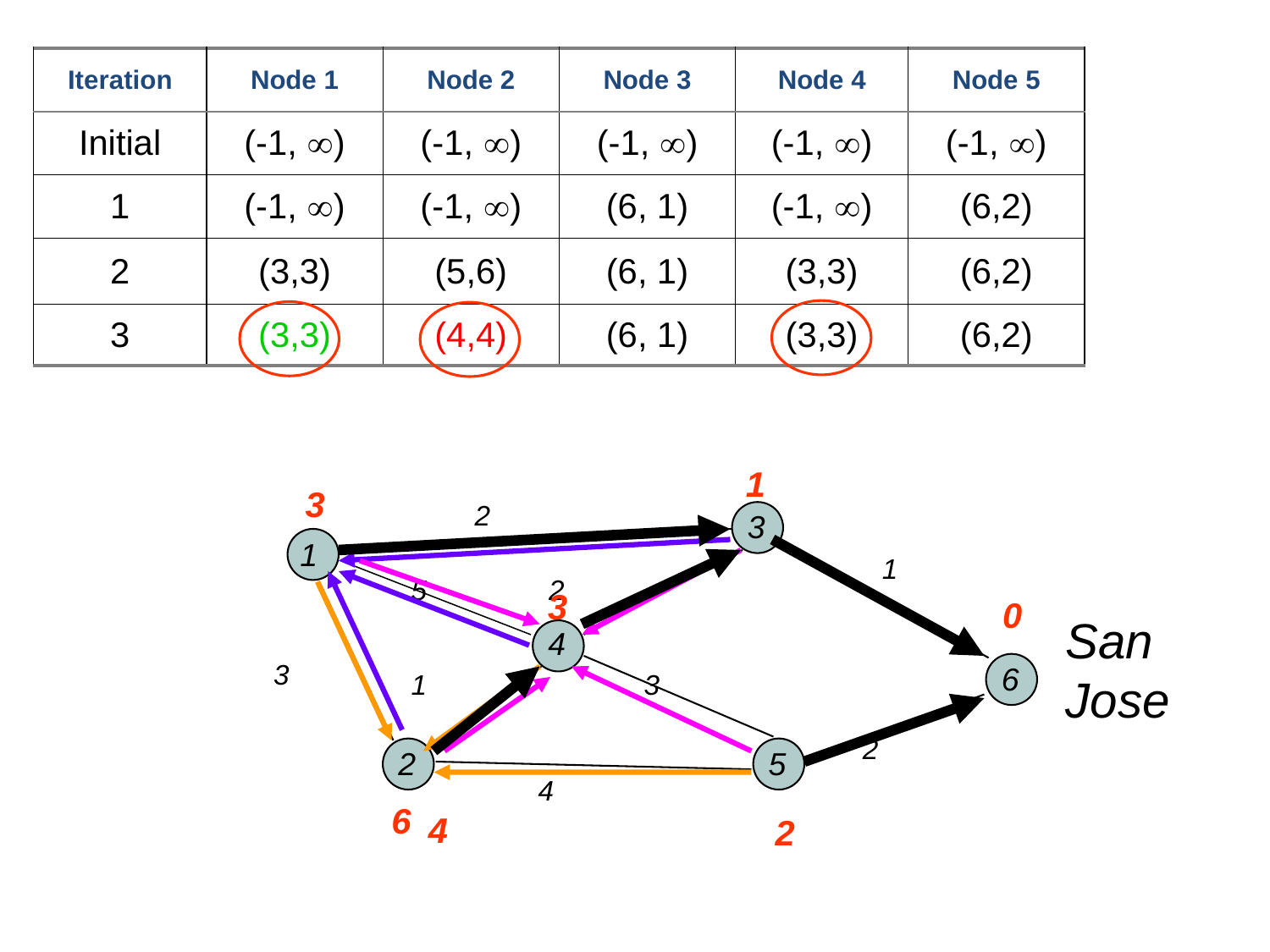

| Iteration | Node 1 | Node 2 | Node 3 | Node 4 | Node 5 |
| --- | --- | --- | --- | --- | --- |
| Initial | (-1, ∞) | (-1, ∞) | (-1, ∞) | (-1, ∞) | (-1, ∞) |
| 1 | (-1, ∞) | (-1, ∞) | (6, 1) | (-1, ∞) | (6,2) |
| 2 | (3,3) | (5,6) | (6, 1) | (3,3) | (6,2) |
| 3 | (3,3) | (4,4) | (6, 1) | (3,3) | (6,2) |

1
3
2
3

1

1

5
2

4

6

3

1
3

2
2
5

4

3

0
San
Jose

6
4
2